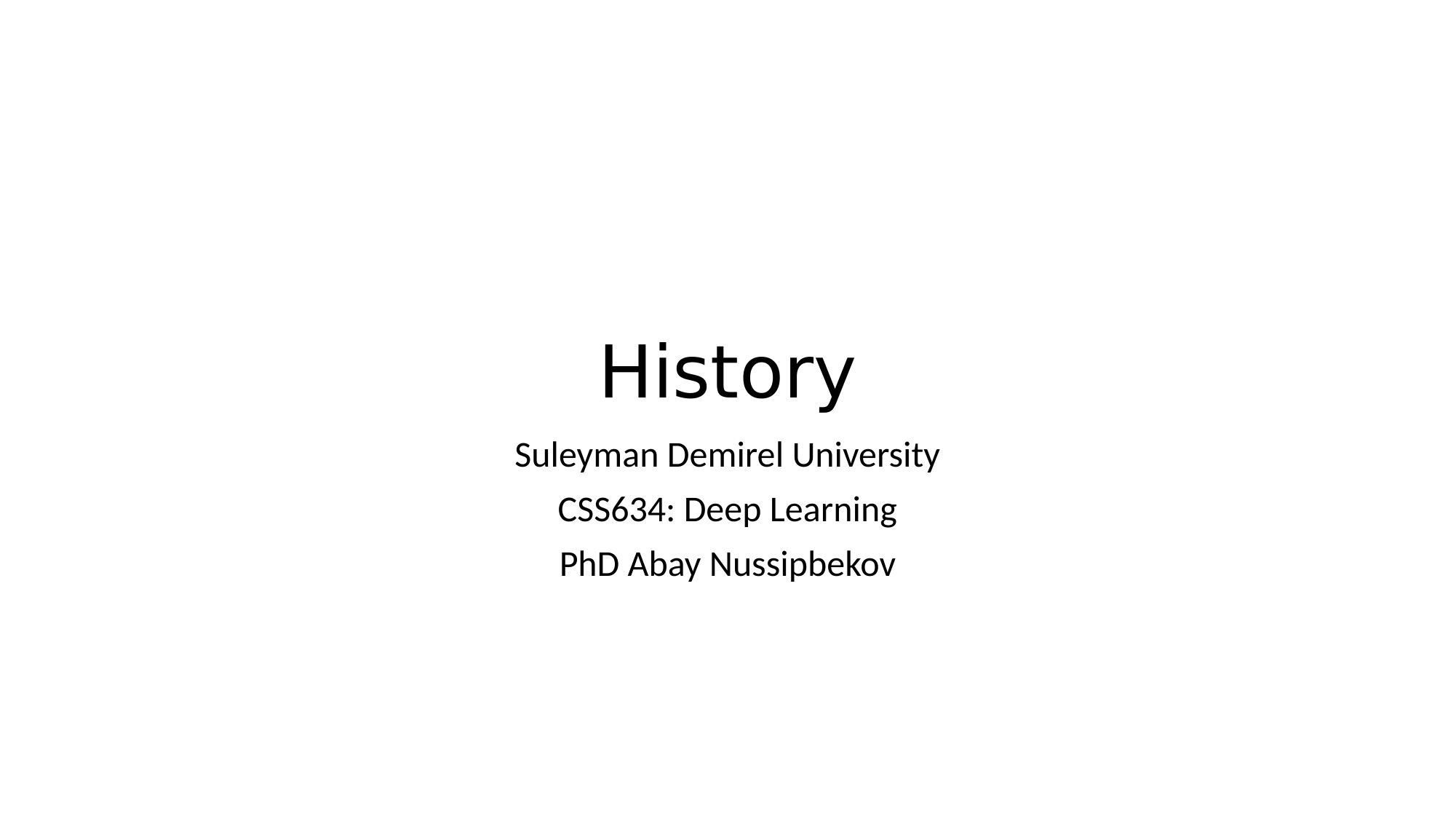

# History
Suleyman Demirel University
CSS634: Deep Learning
PhD Abay Nussipbekov